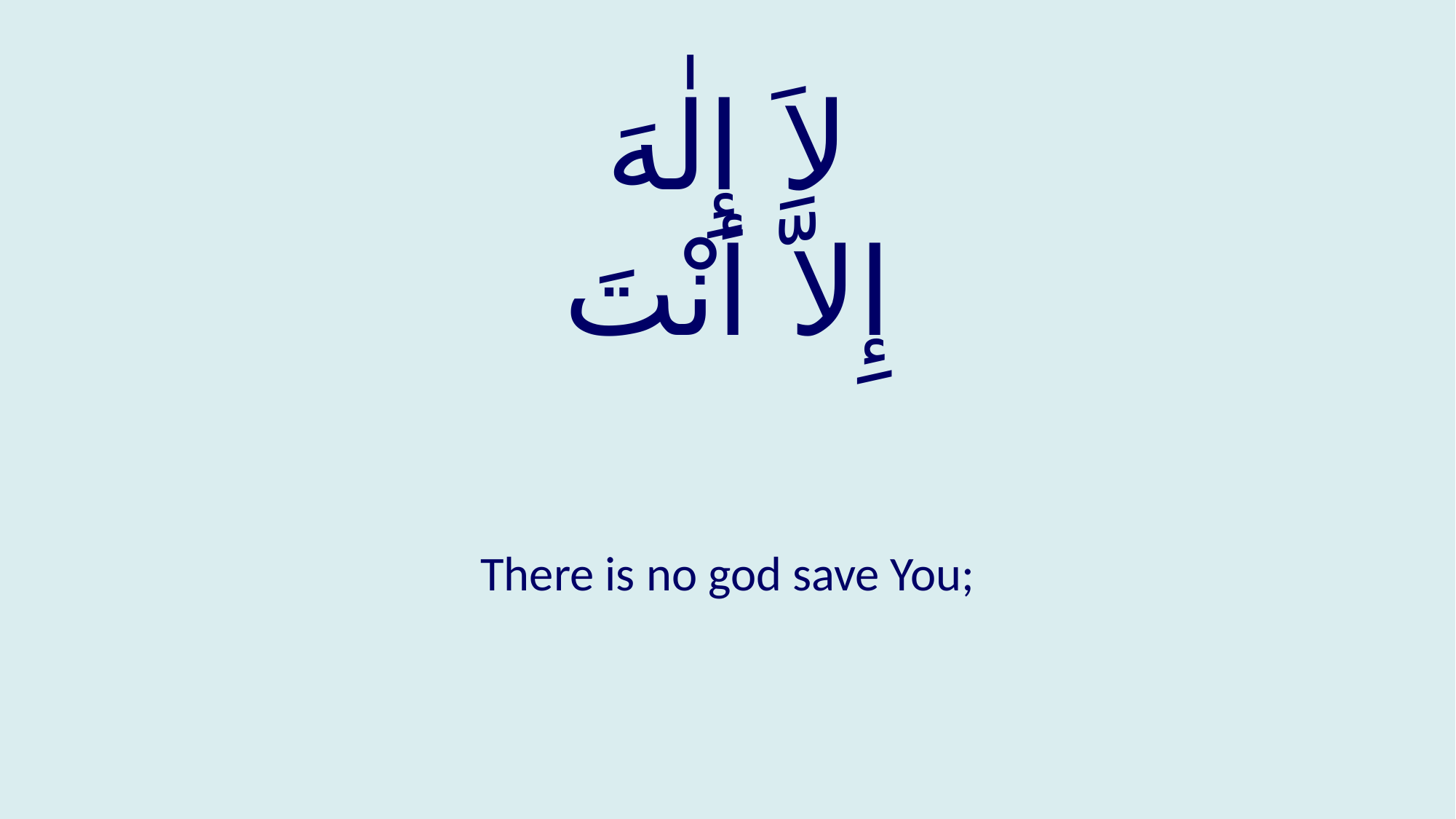

# لاَ إِلٰهَ إِلاَّ أنْتَ
There is no god save You;